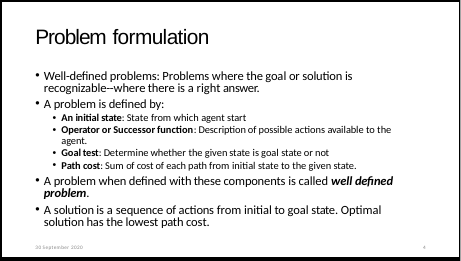

# Problem formulation
Well-defined problems: Problems where the goal or solution is  recognizable--where there is a right answer.
A problem is defined by:
An initial state: State from which agent start
Operator or Successor function: Description of possible actions available to the  agent.
Goal test: Determine whether the given state is goal state or not
Path cost: Sum of cost of each path from initial state to the given state.
A problem when defined with these components is called well defined  problem.
A solution is a sequence of actions from initial to goal state. Optimal  solution has the lowest path cost.
30 September 2020
4